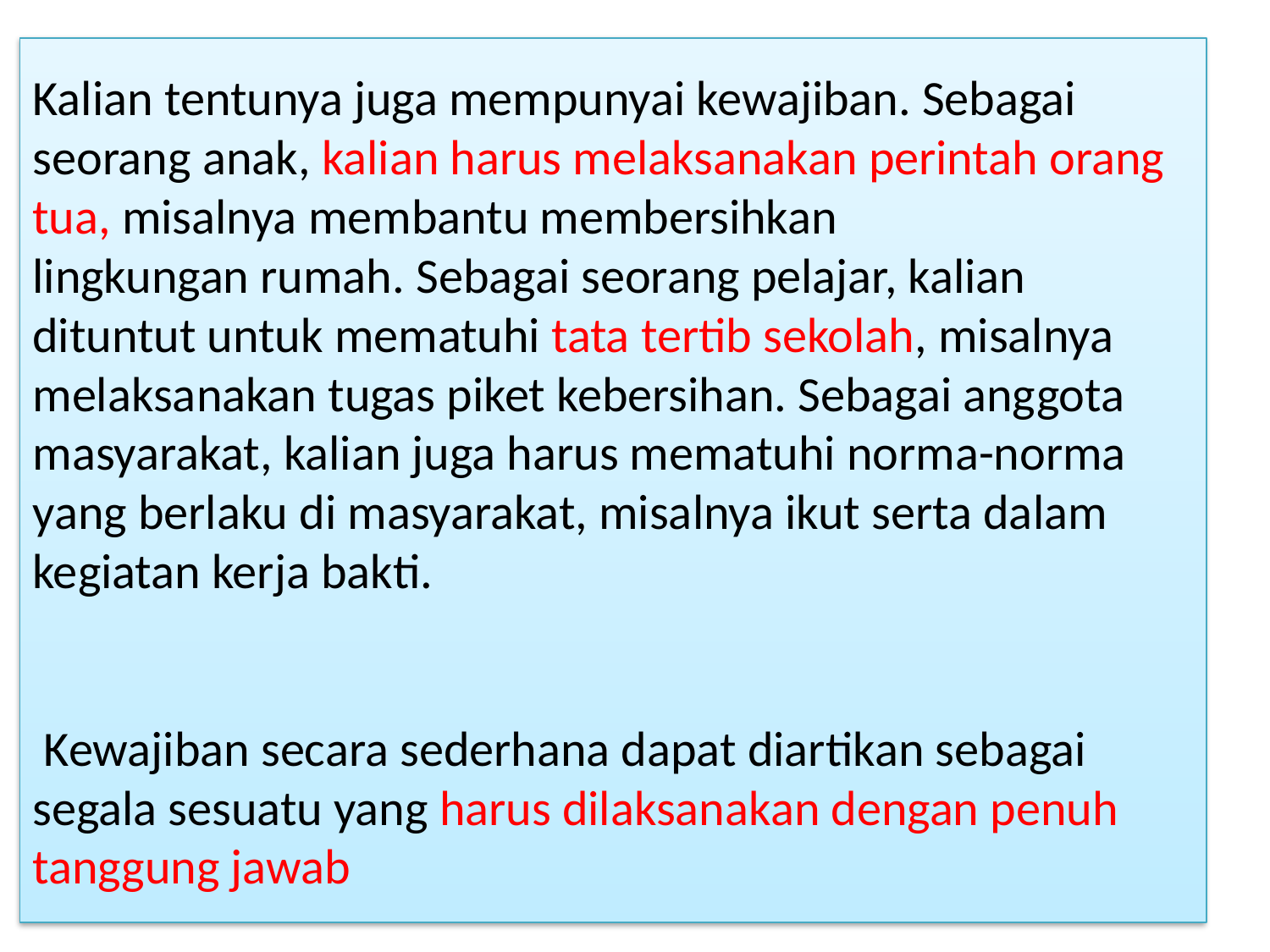

# Kalian tentunya juga mempunyai kewajiban. Sebagai seorang anak, kalian harus melaksanakan perintah orang tua, misalnya membantu membersihkan lingkungan rumah. Sebagai seorang pelajar, kalian dituntut untuk mematuhi tata tertib sekolah, misalnya melaksanakan tugas piket kebersihan. Sebagai anggota masyarakat, kalian juga harus mematuhi norma-norma yang berlaku di masyarakat, misalnya ikut serta dalam kegiatan kerja bakti. Kewajiban secara sederhana dapat diartikan sebagai segala sesuatu yang harus dilaksanakan dengan penuh tanggung jawab